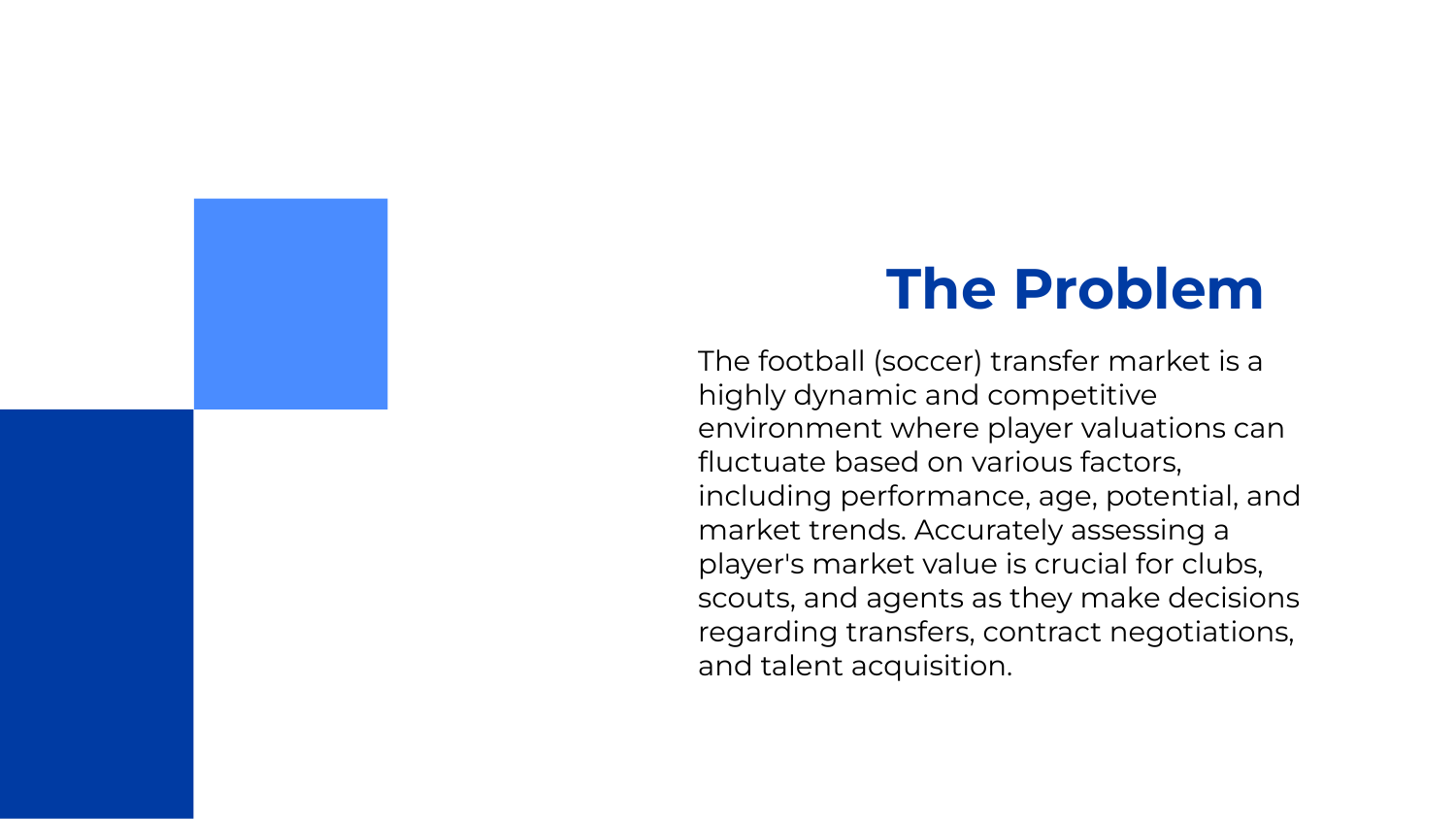

# The Problem
The football (soccer) transfer market is a highly dynamic and competitive environment where player valuations can fluctuate based on various factors, including performance, age, potential, and market trends. Accurately assessing a player's market value is crucial for clubs, scouts, and agents as they make decisions regarding transfers, contract negotiations, and talent acquisition.